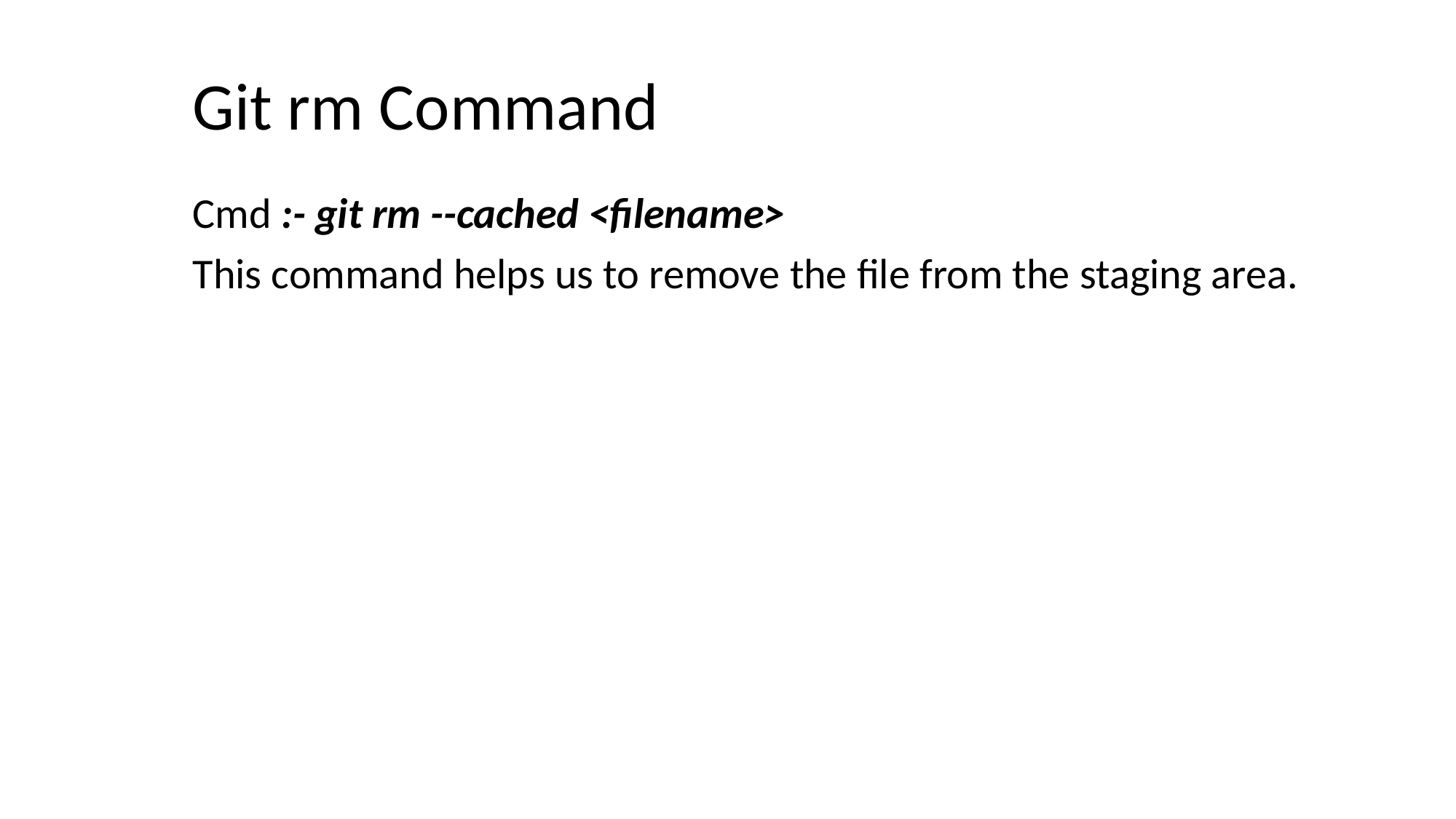

# Git rm Command
Cmd :- git rm --cached <filename>
This command helps us to remove the file from the staging area.